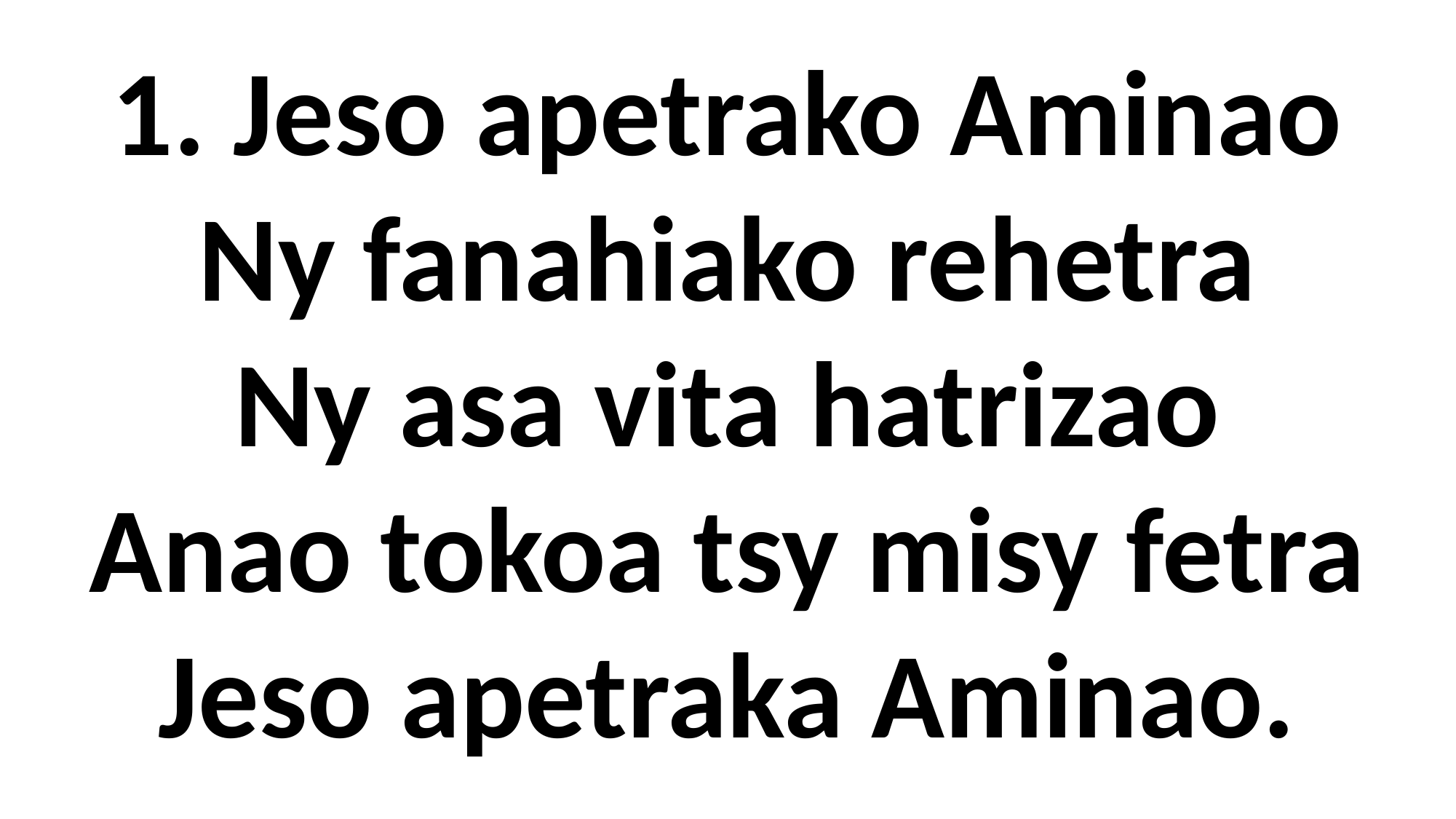

1. Jeso apetrako Aminao
Ny fanahiako rehetra
Ny asa vita hatrizao
Anao tokoa tsy misy fetra
Jeso apetraka Aminao.